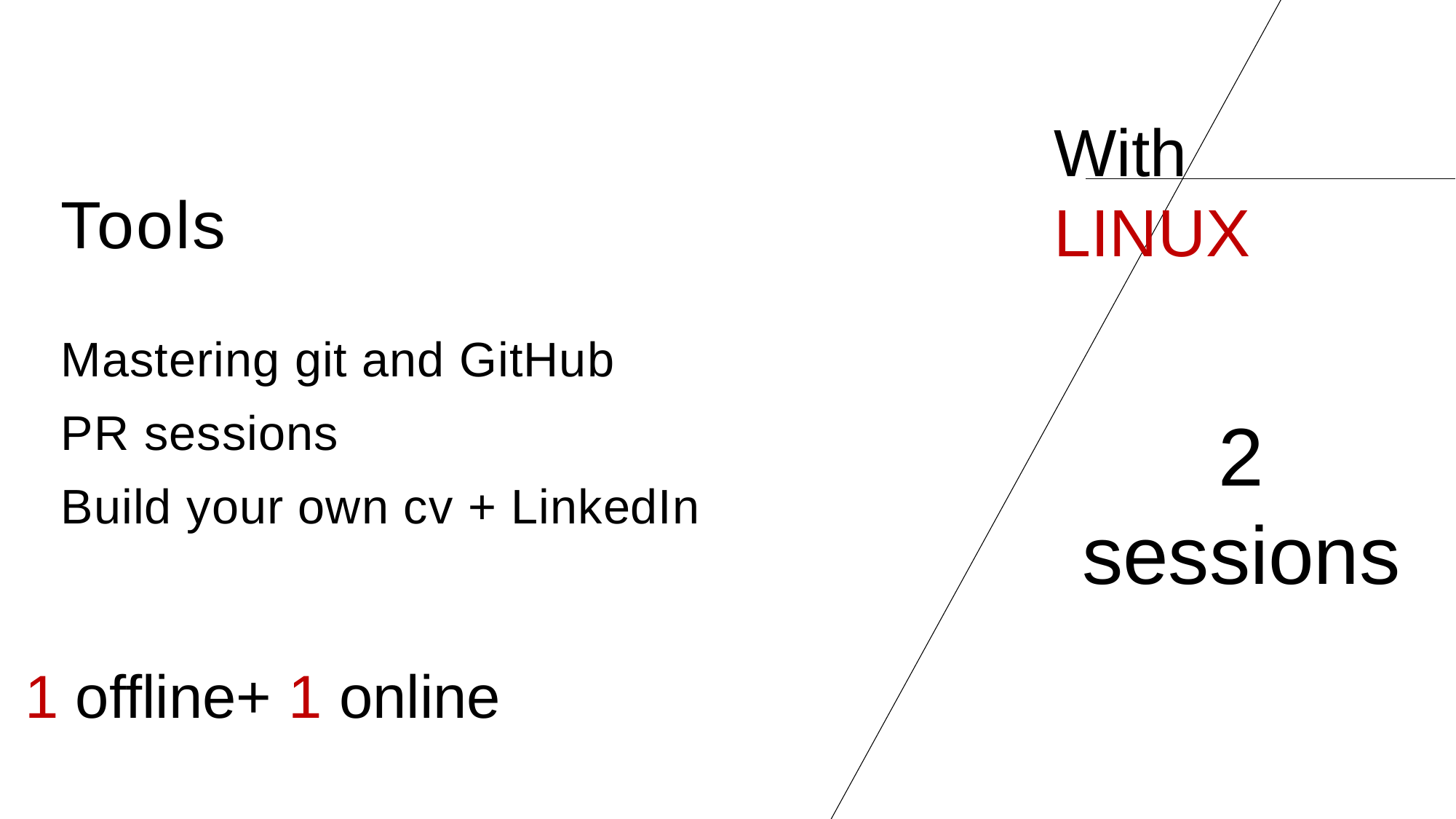

With LINUX
# Tools
Mastering git and GitHub
PR sessions
Build your own cv + LinkedIn
      2 sessions
1 offline+ 1 online